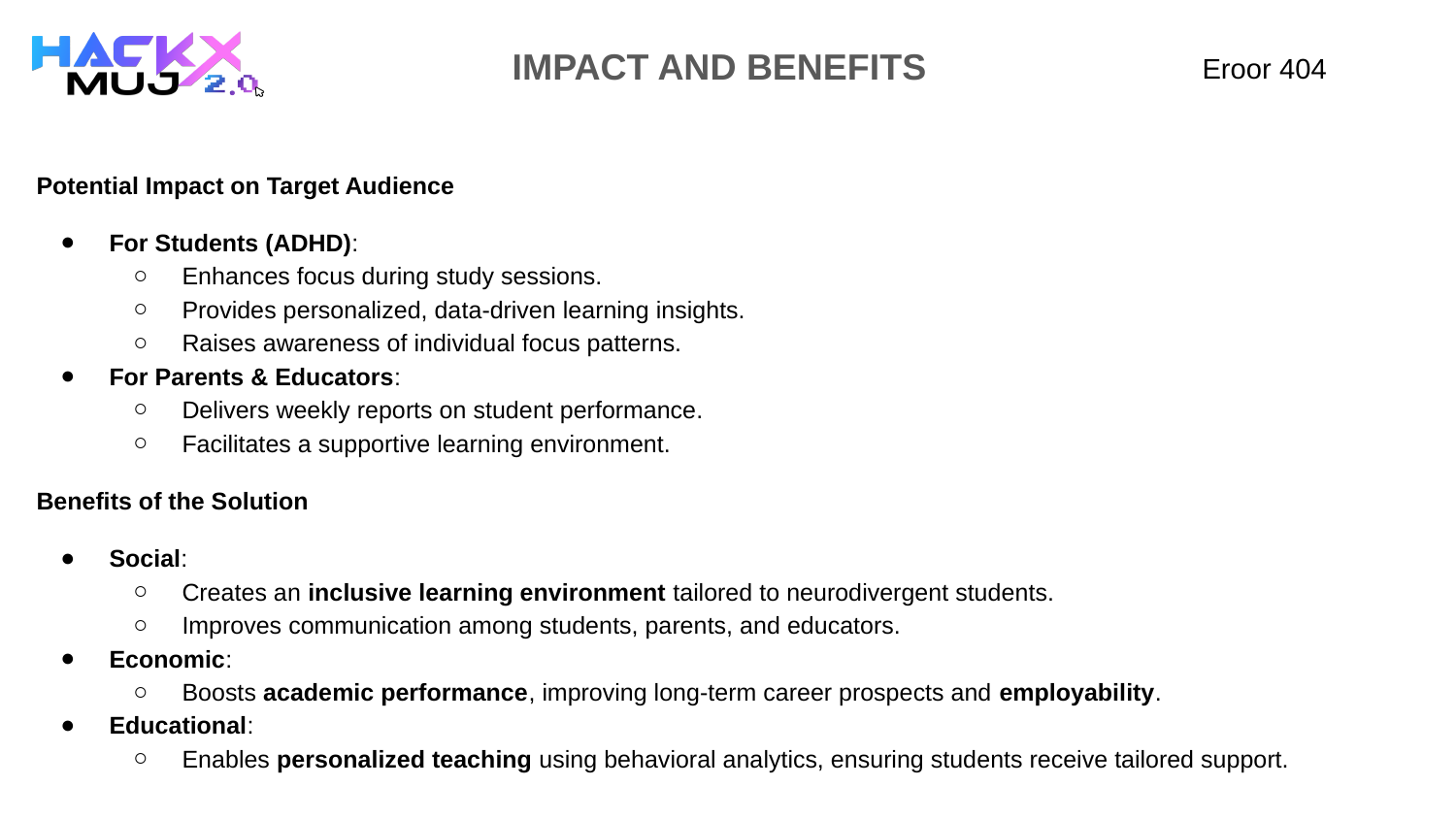

IMPACT AND BENEFITS

# Eroor 404
Potential Impact on Target Audience
For Students (ADHD):
Enhances focus during study sessions.
Provides personalized, data-driven learning insights.
Raises awareness of individual focus patterns.
For Parents & Educators:
Delivers weekly reports on student performance.
Facilitates a supportive learning environment.
Benefits of the Solution
Social:
Creates an inclusive learning environment tailored to neurodivergent students.
Improves communication among students, parents, and educators.
Economic:
Boosts academic performance, improving long-term career prospects and employability.
Educational:
Enables personalized teaching using behavioral analytics, ensuring students receive tailored support.